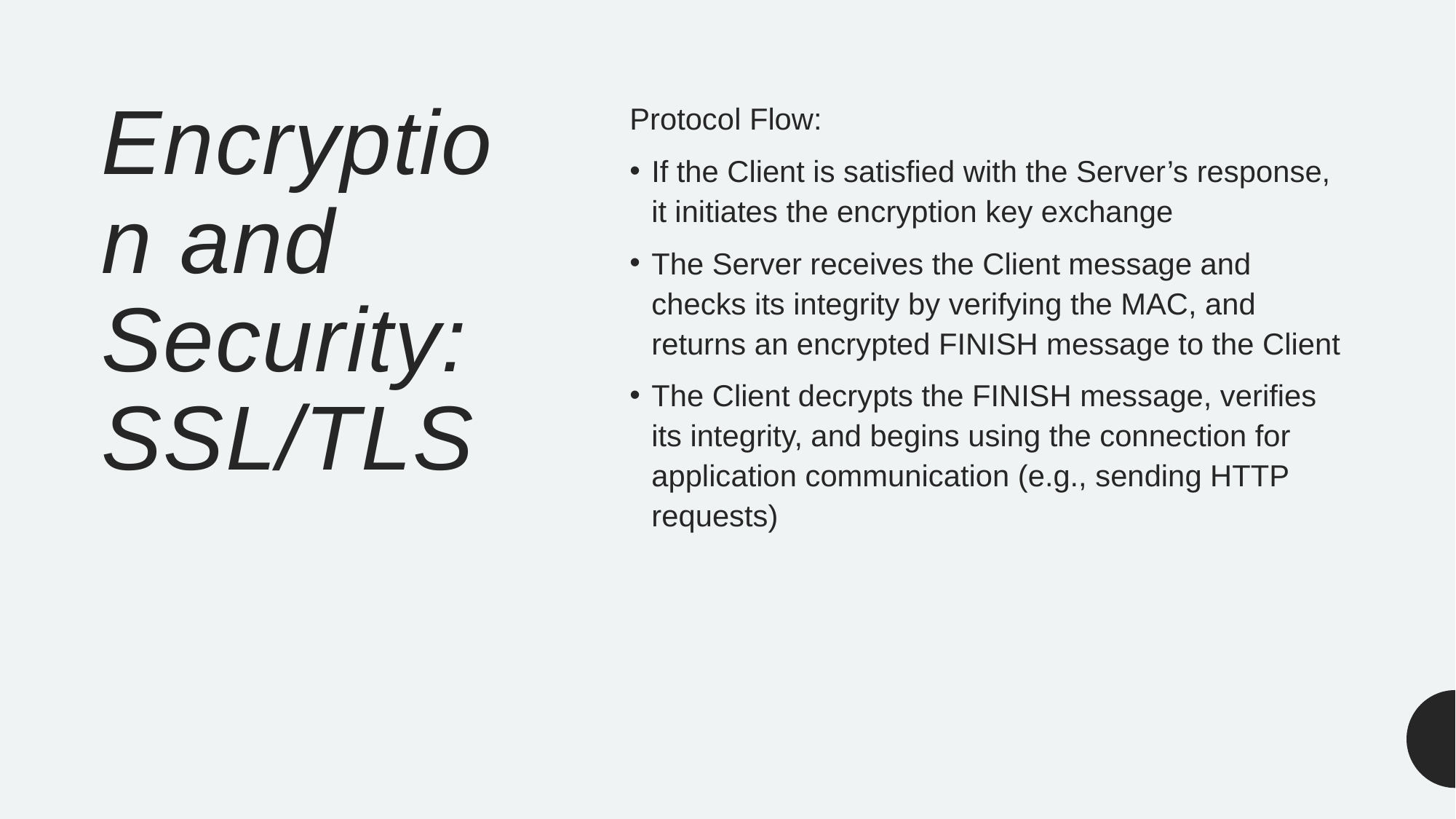

# Encryption and Security: SSL/TLS
Protocol Flow:
If the Client is satisfied with the Server’s response, it initiates the encryption key exchange
The Server receives the Client message and checks its integrity by verifying the MAC, and returns an encrypted FINISH message to the Client
The Client decrypts the FINISH message, verifies its integrity, and begins using the connection for application communication (e.g., sending HTTP requests)